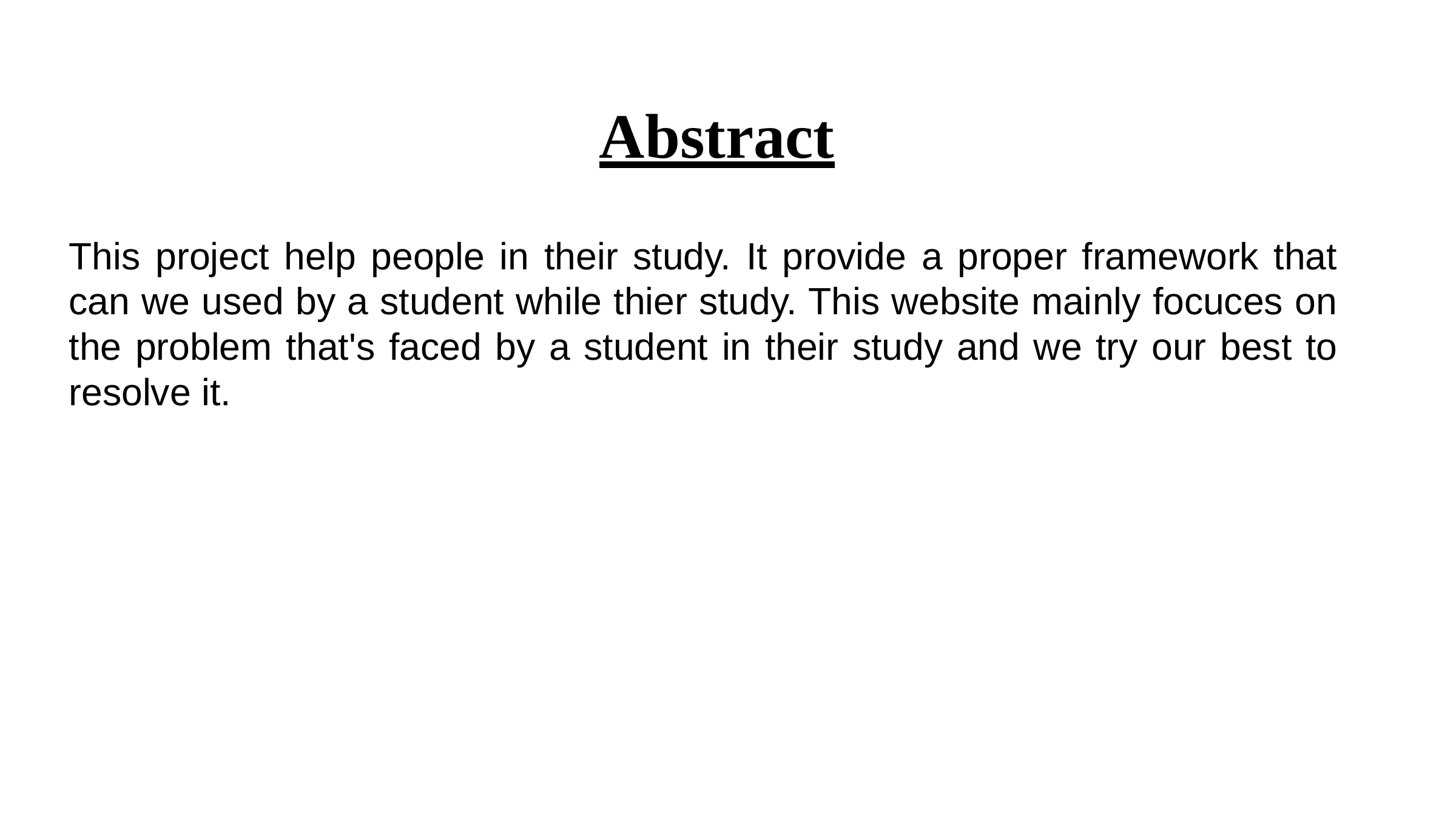

Abstract
This project help people in their study. It provide a proper framework that can we used by a student while thier study. This website mainly focuces on the problem that's faced by a student in their study and we try our best to resolve it.